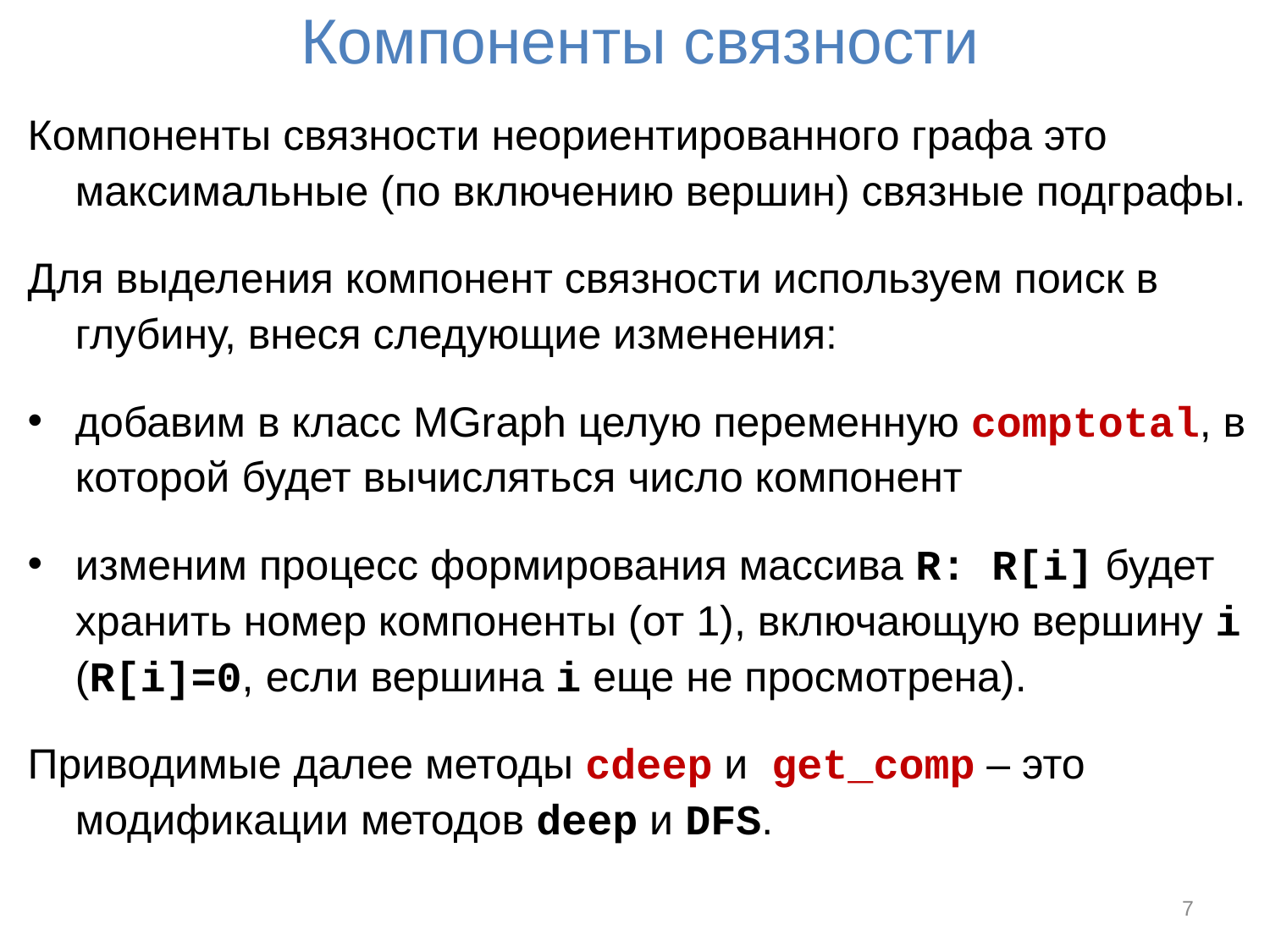

# Компоненты связности
Компоненты связности неориентированного графа это максимальные (по включению вершин) связные подграфы.
Для выделения компонент связности используем поиск в глубину, внеся следующие изменения:
добавим в класс MGraph целую переменную comptotal, в которой будет вычисляться число компонент
изменим процесс формирования массива R: R[i] будет хранить номер компоненты (от 1), включающую вершину i (R[i]=0, если вершина i еще не просмотрена).
Приводимые далее методы cdeep и  get_comp – это модификации методов deep и DFS.
7